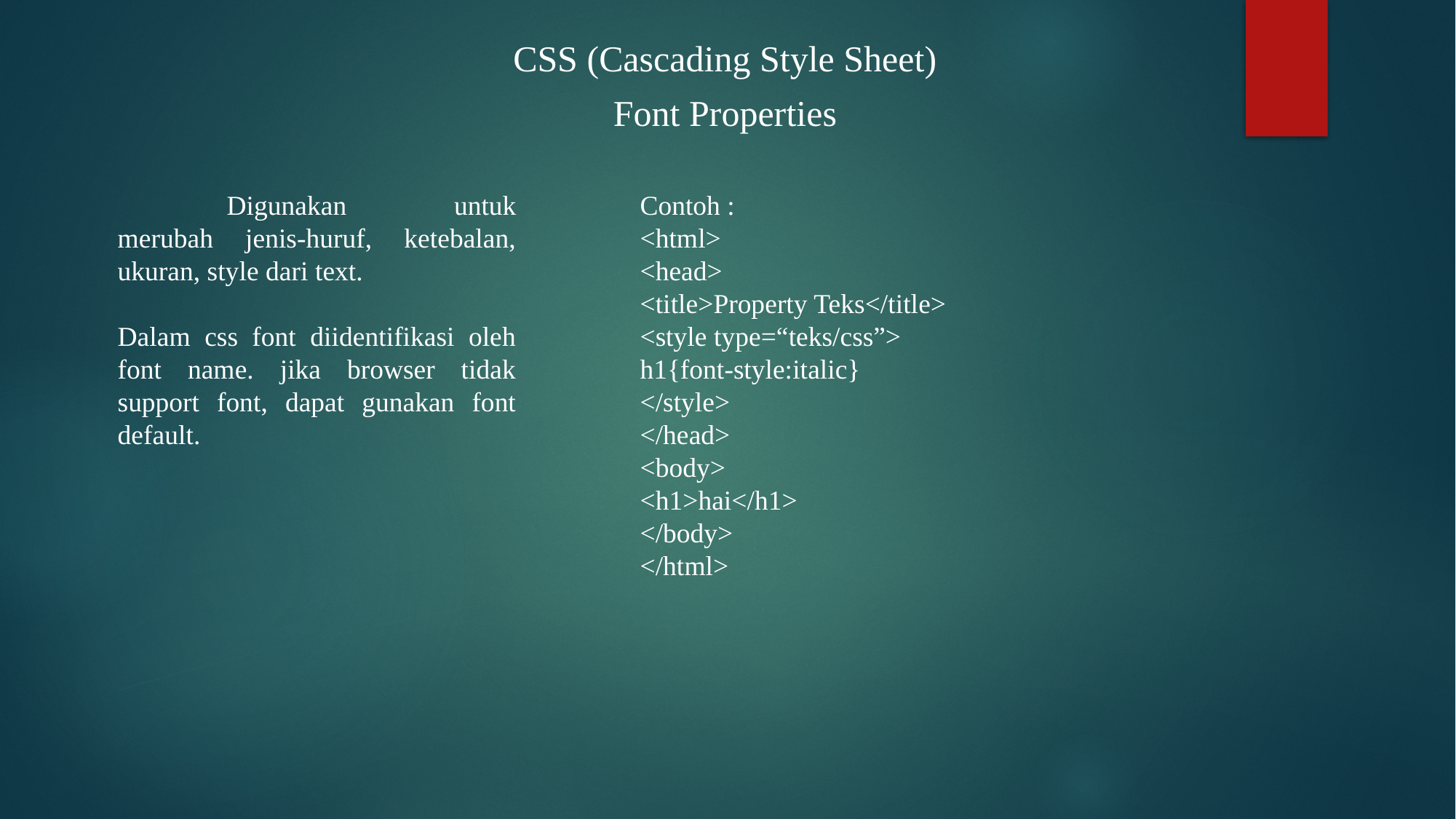

CSS (Cascading Style Sheet)
Font Properties
	Digunakan untuk merubah jenis-huruf, ketebalan, ukuran, style dari text.

Dalam css font diidentifikasi oleh font name. jika browser tidak support font, dapat gunakan font default.
Contoh :
<html>
<head>
<title>Property Teks</title>
<style type=“teks/css”>
h1{font-style:italic}
</style>
</head>
<body>
<h1>hai</h1>
</body>
</html>